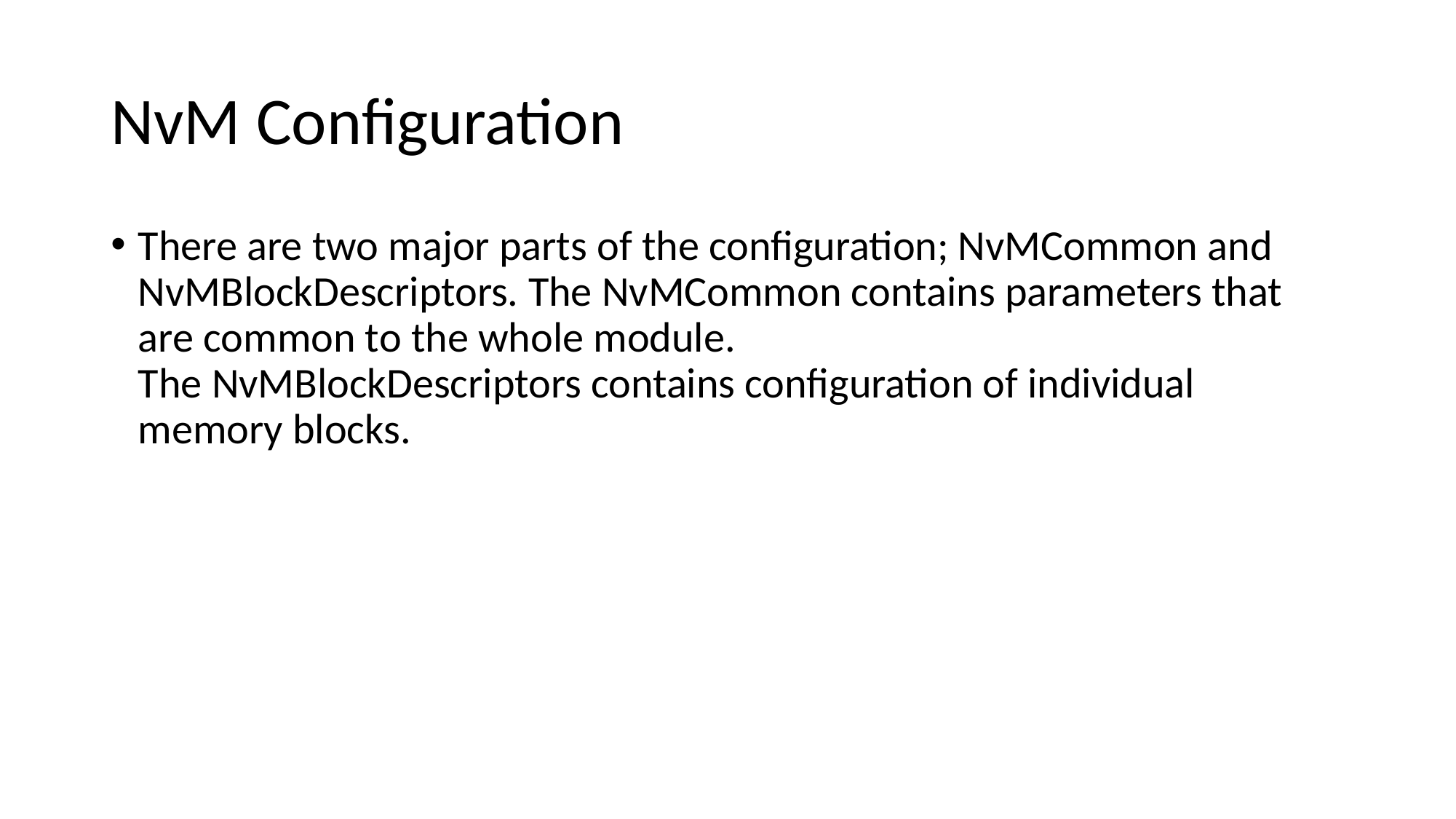

# NvM Configuration
There are two major parts of the configuration; NvMCommon and NvMBlockDescriptors. The NvMCommon contains parameters that are common to the whole module.
The NvMBlockDescriptors contains configuration of individual memory blocks.